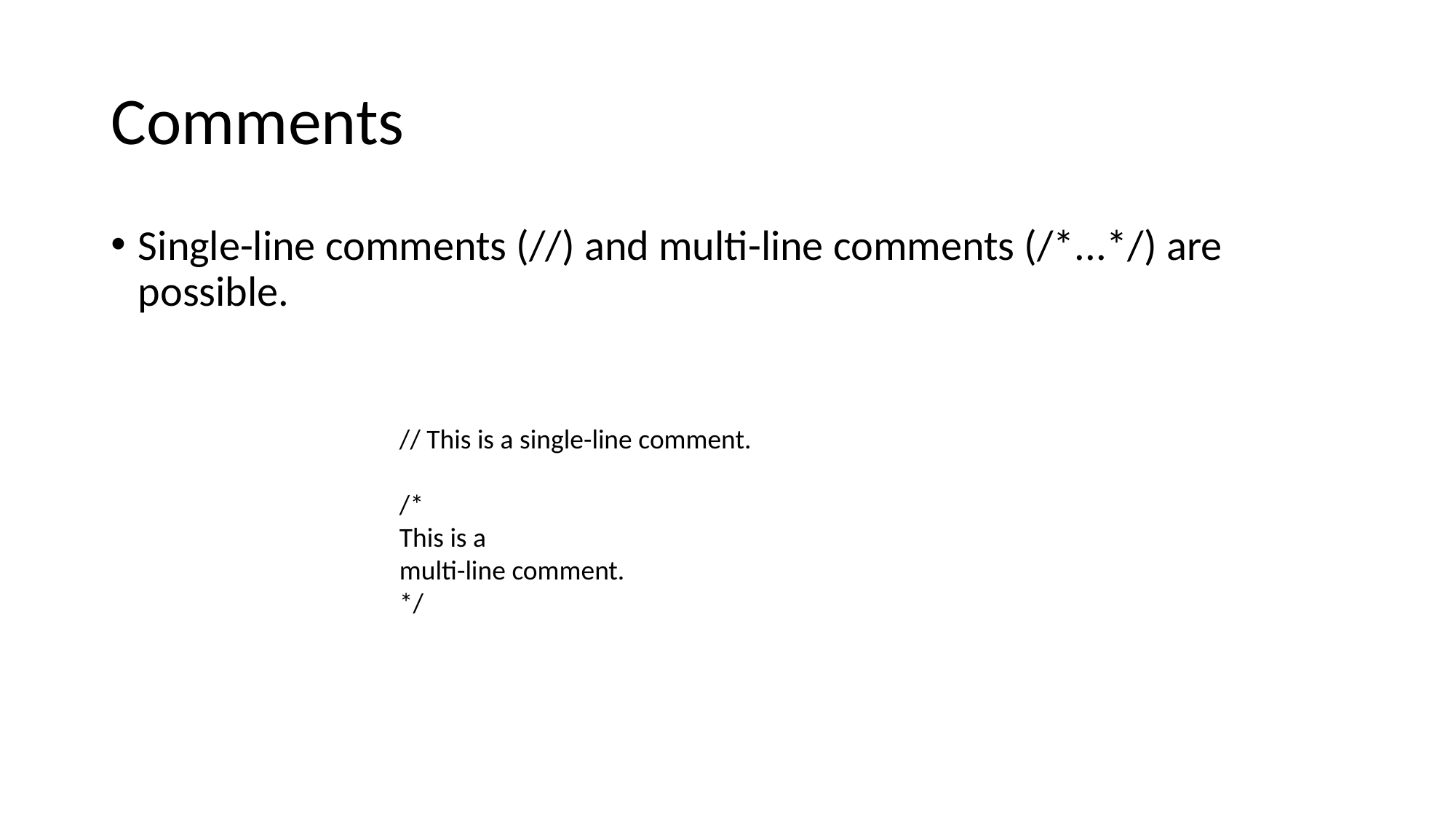

# Comments
Single-line comments (//) and multi-line comments (/*...*/) are possible.
// This is a single-line comment.

/*
This is a
multi-line comment.
*/